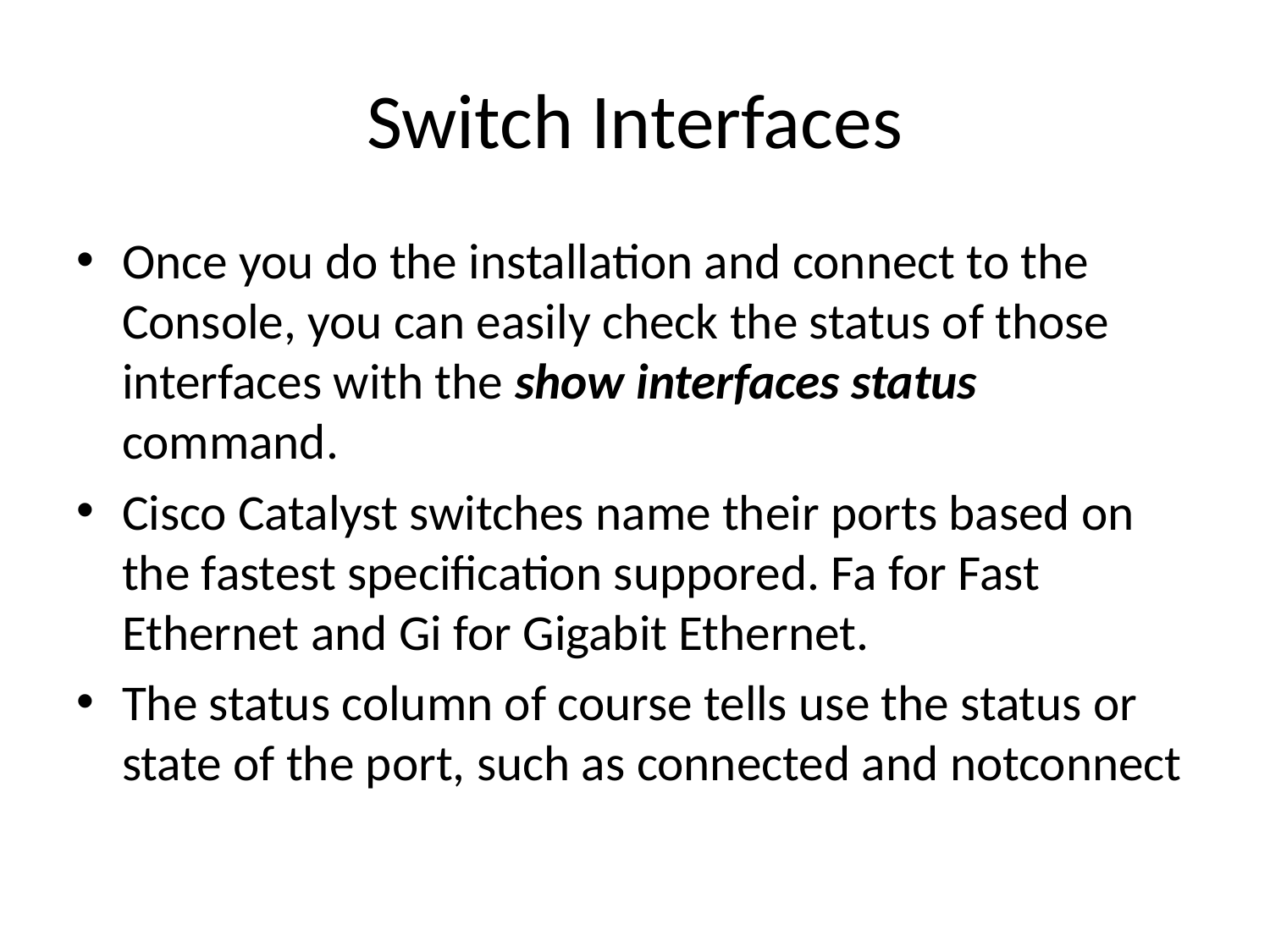

# Switch Interfaces
Once you do the installation and connect to the Console, you can easily check the status of those interfaces with the show interfaces status command.
Cisco Catalyst switches name their ports based on the fastest specification suppored. Fa for Fast Ethernet and Gi for Gigabit Ethernet.
The status column of course tells use the status or state of the port, such as connected and notconnect